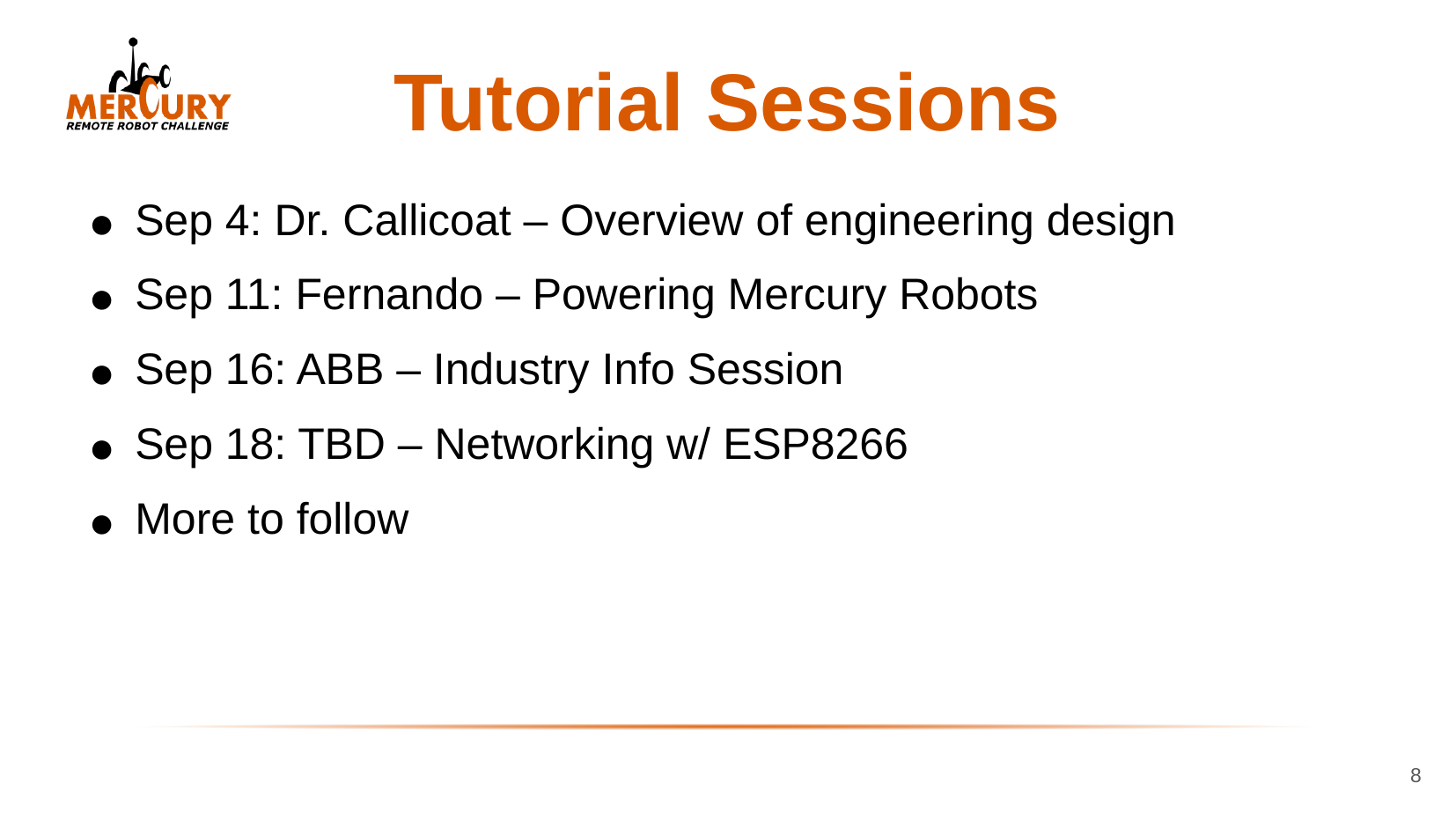

# Tutorial Sessions
Sep 4: Dr. Callicoat – Overview of engineering design
Sep 11: Fernando – Powering Mercury Robots
Sep 16: ABB – Industry Info Session
Sep 18: TBD – Networking w/ ESP8266
More to follow
8